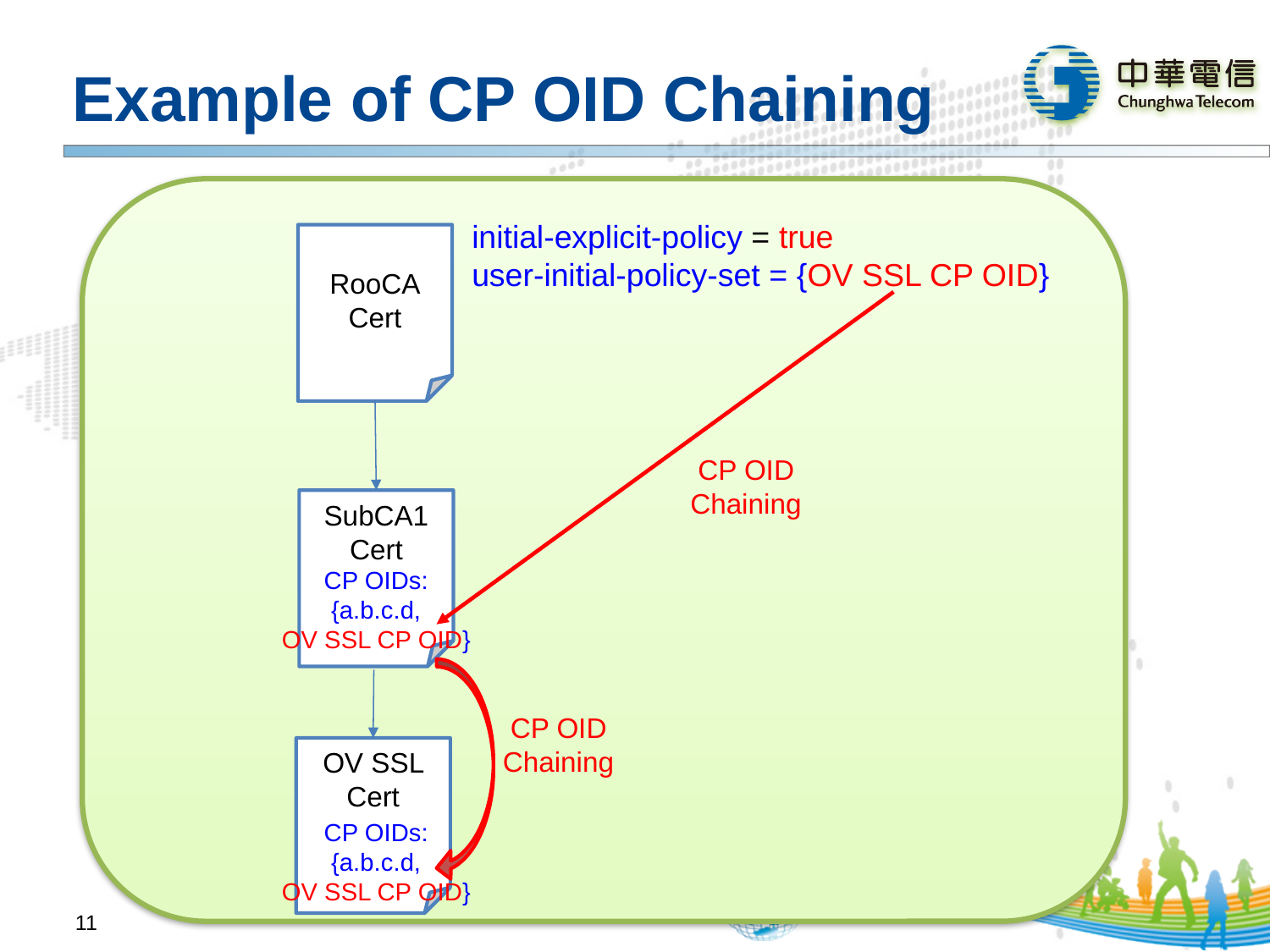

# Example of CP OID Chaining

initial-explicit-policy = true
user-initial-policy-set = {OV SSL CP OID}
RooCA
Cert
CP OID Chaining
SubCA1
Cert

CP OIDs:
{a.b.c.d,
OV SSL CP OID}

CP OID Chaining
OV SSL Cert

CP OIDs:
{a.b.c.d,
OV SSL CP OID}
11